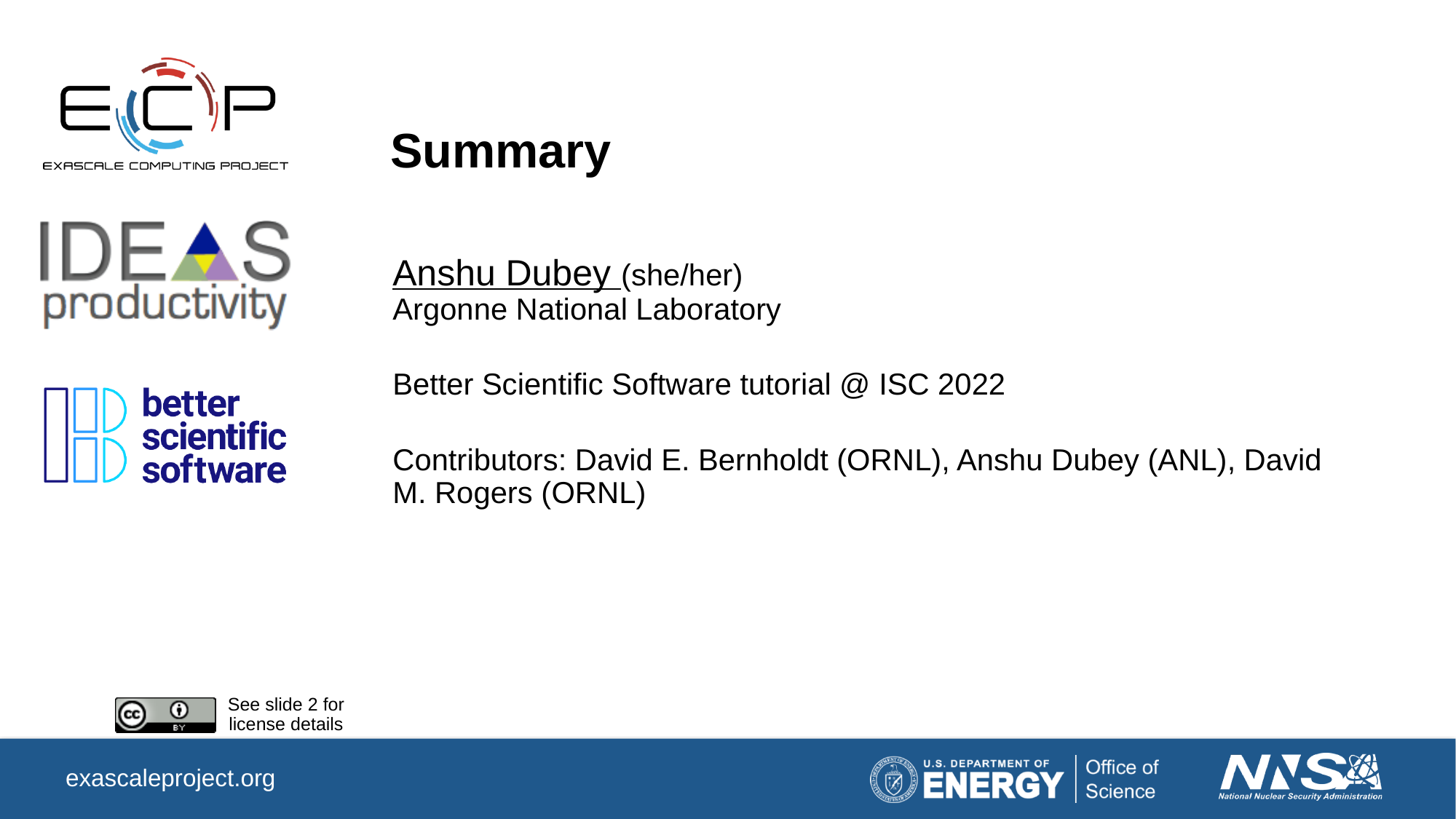

# Summary
Anshu Dubey (she/her)
Argonne National Laboratory
Better Scientific Software tutorial @ ISC 2022
Contributors: David E. Bernholdt (ORNL), Anshu Dubey (ANL), David M. Rogers (ORNL)